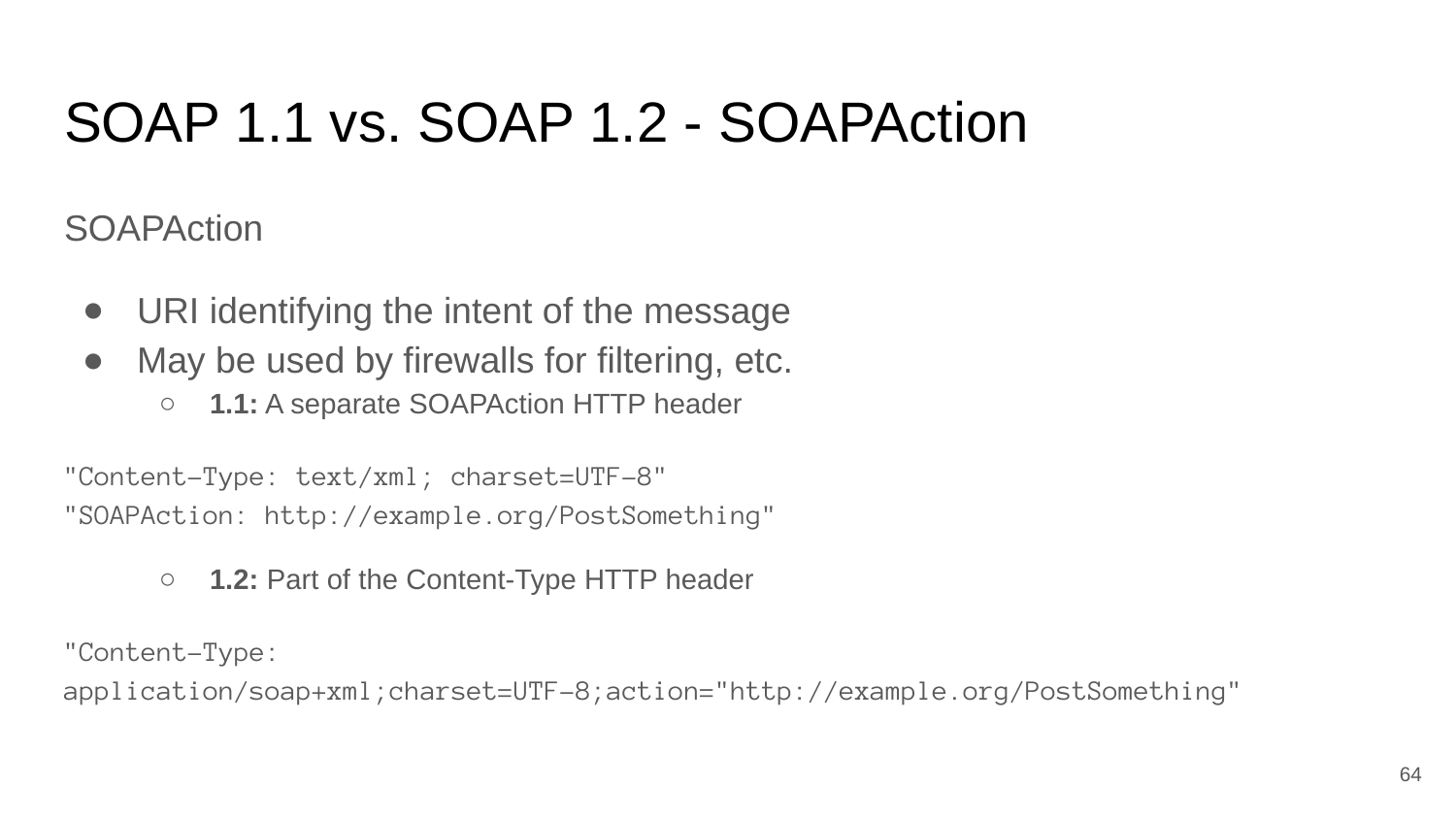

# SOAP 1.1 vs. SOAP 1.2 - SOAPAction
SOAPAction
URI identifying the intent of the message
May be used by firewalls for filtering, etc.
1.1: A separate SOAPAction HTTP header
"Content-Type: text/xml; charset=UTF-8"
"SOAPAction: http://example.org/PostSomething"
1.2: Part of the Content-Type HTTP header
"Content-Type: application/soap+xml;charset=UTF-8;action="http://example.org/PostSomething"
64